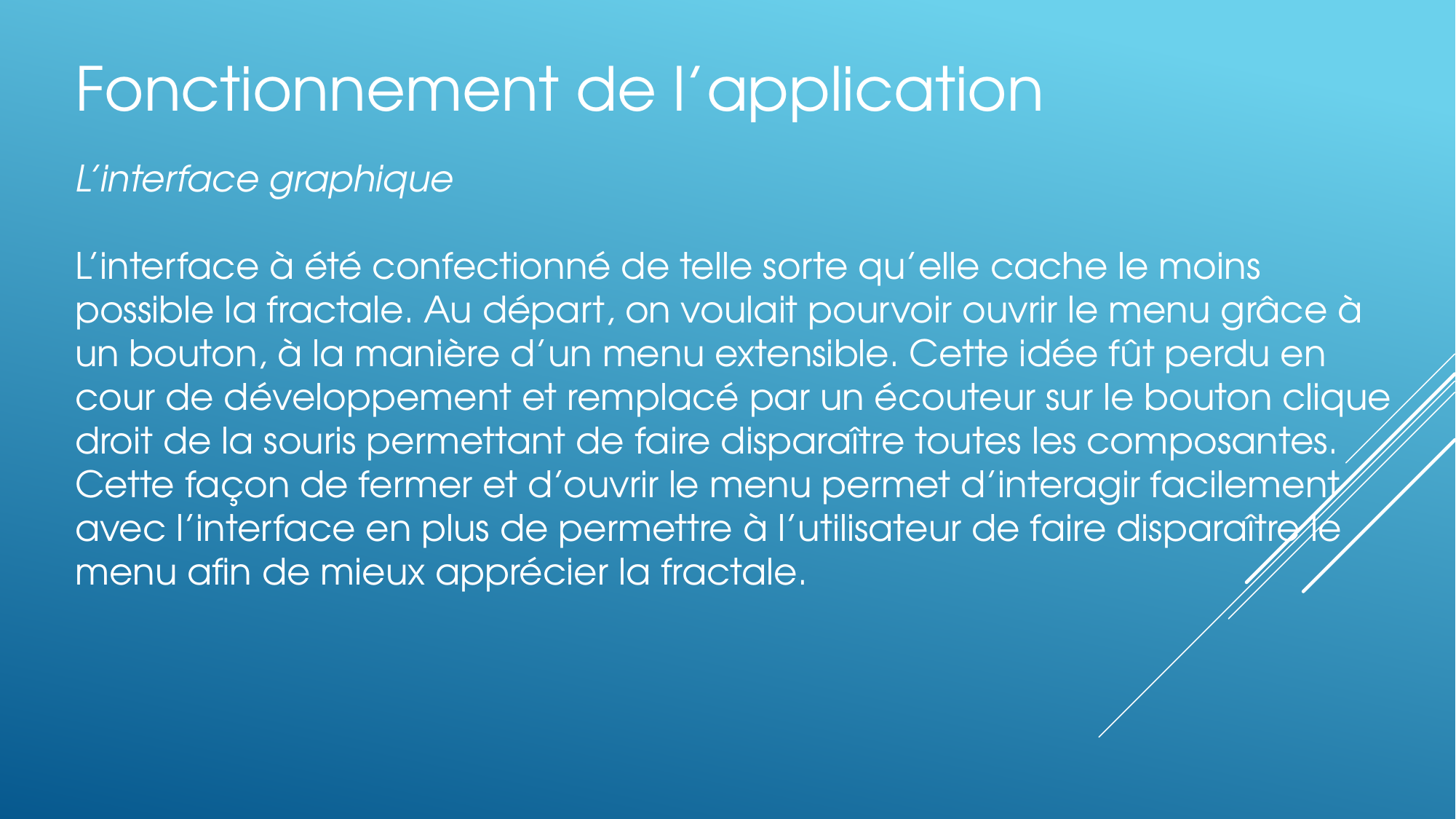

Fonctionnement de l’application

L’interface graphique

L’interface à été confectionné de telle sorte qu’elle cache le moins possible la fractale. Au départ, on voulait pourvoir ouvrir le menu grâce à un bouton, à la manière d’un menu extensible. Cette idée fût perdu en cour de développement et remplacé par un écouteur sur le bouton clique droit de la souris permettant de faire disparaître toutes les composantes. Cette façon de fermer et d’ouvrir le menu permet d’interagir facilement avec l’interface en plus de permettre à l’utilisateur de faire disparaître le menu afin de mieux apprécier la fractale.